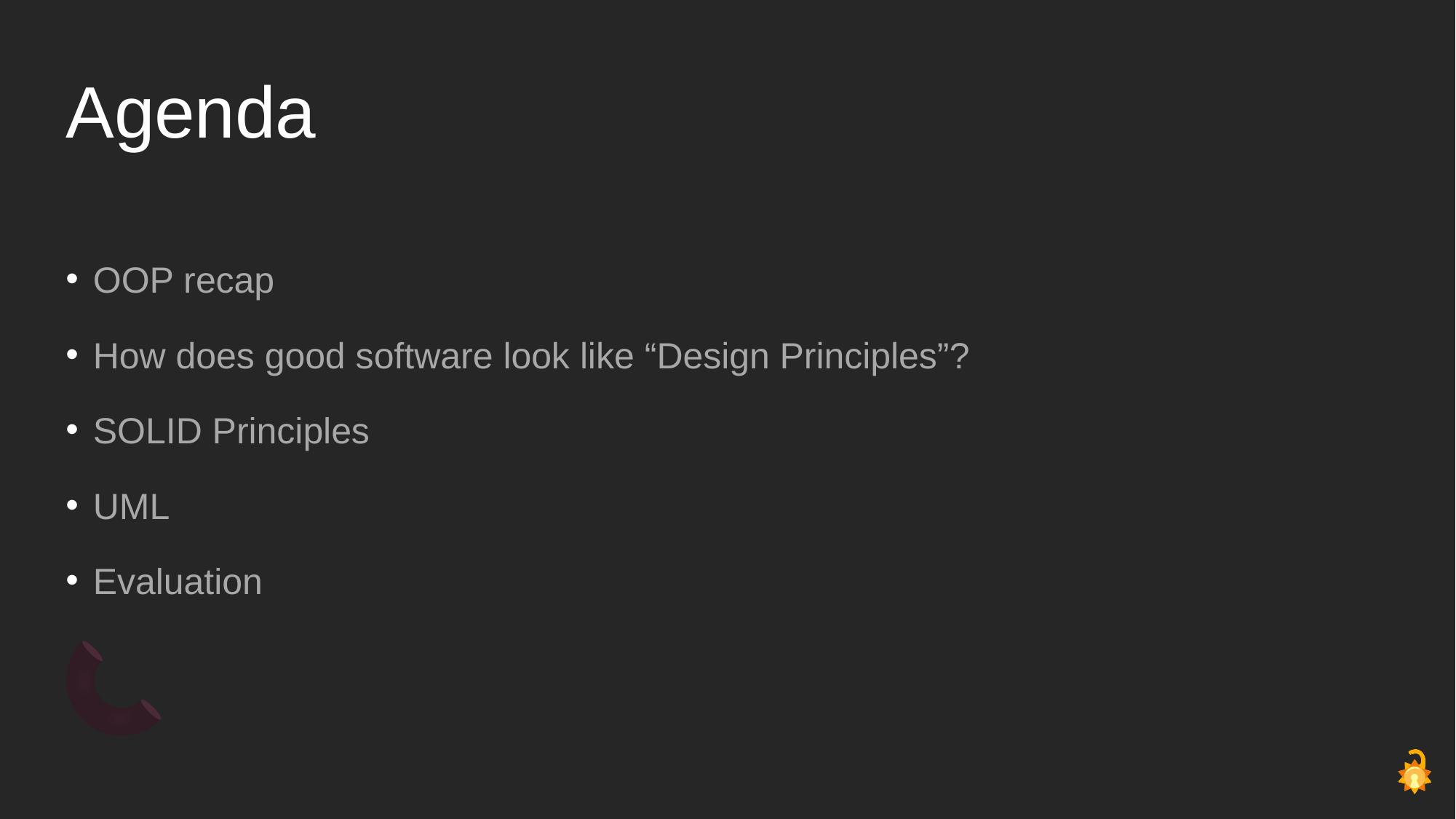

# Agenda
OOP recap
How does good software look like “Design Principles”?
SOLID Principles
UML
Evaluation